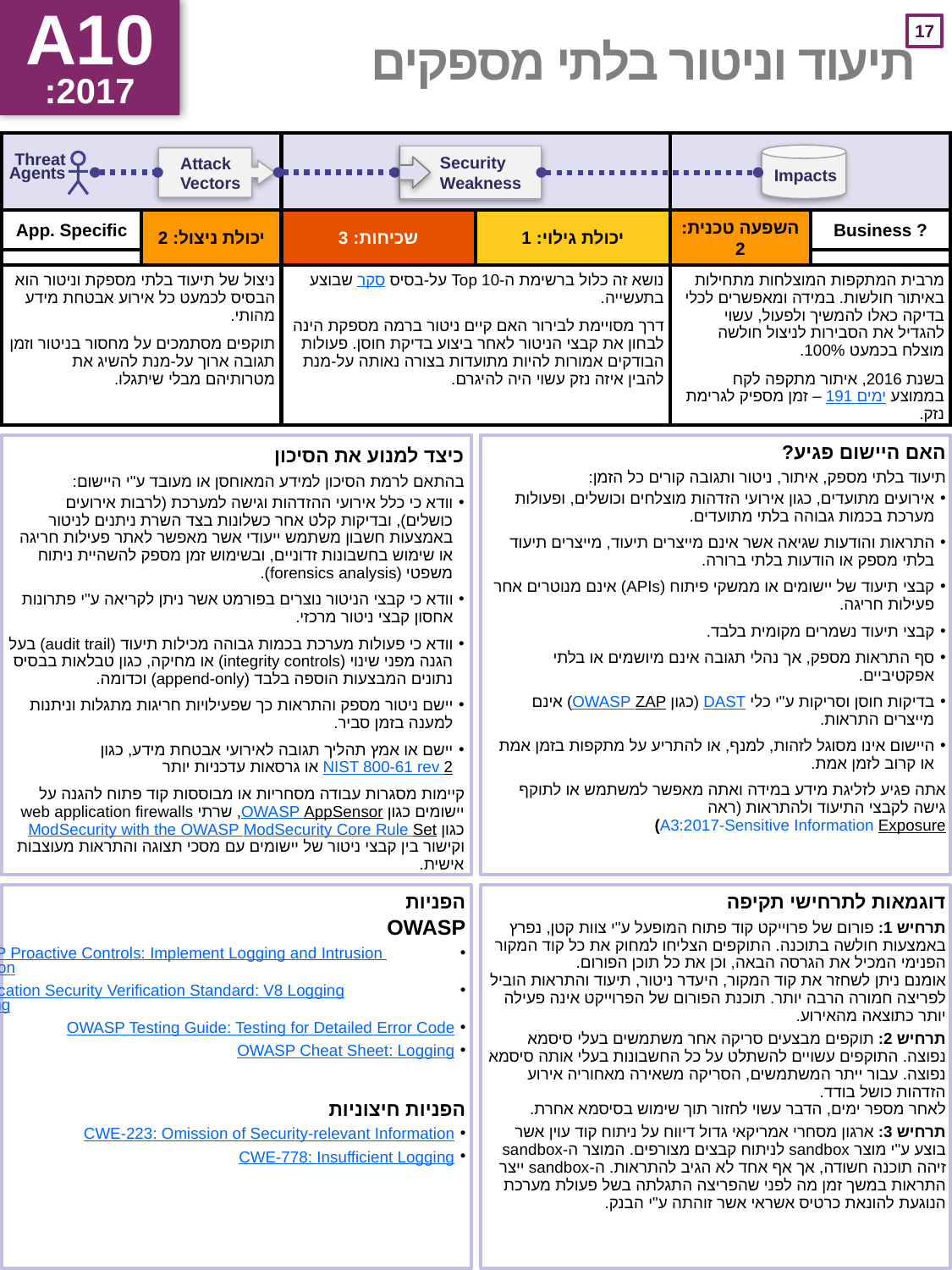

A10
:2017
# תיעוד וניטור בלתי מספקים
|  |  |  |  |  |  |
| --- | --- | --- | --- | --- | --- |
|  | יכולת ניצול: 2 | שכיחות: 3 | יכולת גילוי: 1 | השפעה טכנית: 2 |  |
| ניצול של תיעוד בלתי מספקת וניטור הוא הבסיס לכמעט כל אירוע אבטחת מידע מהותי. תוקפים מסתמכים על מחסור בניטור וזמן תגובה ארוך על-מנת להשיג את מטרותיהם מבלי שיתגלו. |  | נושא זה כלול ברשימת ה-Top 10 על-בסיס סקר שבוצע בתעשייה. דרך מסויימת לבירור האם קיים ניטור ברמה מספקת הינה לבחון את קבצי הניטור לאחר ביצוע בדיקת חוסן. פעולות הבודקים אמורות להיות מתועדות בצורה נאותה על-מנת להבין איזה נזק עשוי היה להיגרם. |  | מרבית המתקפות המוצלחות מתחילות באיתור חולשות. במידה ומאפשרים לכלי בדיקה כאלו להמשיך ולפעול, עשוי להגדיל את הסבירות לניצול חולשה מוצלח בכמעט 100%. בשנת 2016, איתור מתקפה לקח בממוצע 191 ימים – זמן מספיק לגרימת נזק. |  |
האם היישום פגיע?
תיעוד בלתי מספק, איתור, ניטור ותגובה קורים כל הזמן:
אירועים מתועדים, כגון אירועי הזדהות מוצלחים וכושלים, ופעולות מערכת בכמות גבוהה בלתי מתועדים.
התראות והודעות שגיאה אשר אינם מייצרים תיעוד, מייצרים תיעוד בלתי מספק או הודעות בלתי ברורה.
קבצי תיעוד של יישומים או ממשקי פיתוח (APIs) אינם מנוטרים אחר פעילות חריגה.
קבצי תיעוד נשמרים מקומית בלבד.
סף התראות מספק, אך נהלי תגובה אינם מיושמים או בלתי אפקטיביים.
בדיקות חוסן וסריקות ע"י כלי DAST (כגון OWASP ZAP) אינם מייצרים התראות.
היישום אינו מסוגל לזהות, למנף, או להתריע על מתקפות בזמן אמת או קרוב לזמן אמת.
אתה פגיע לזליגת מידע במידה ואתה מאפשר למשתמש או לתוקף גישה לקבצי התיעוד ולהתראות (ראה A3:2017-Sensitive Information Exposure)
כיצד למנוע את הסיכון
בהתאם לרמת הסיכון למידע המאוחסן או מעובד ע"י היישום:
וודא כי כלל אירועי ההזדהות וגישה למערכת (לרבות אירועים כושלים), ובדיקות קלט אחר כשלונות בצד השרת ניתנים לניטור באמצעות חשבון משתמש ייעודי אשר מאפשר לאתר פעילות חריגה או שימוש בחשבונות זדוניים, ובשימוש זמן מספק להשהיית ניתוח משפטי (forensics analysis).
וודא כי קבצי הניטור נוצרים בפורמט אשר ניתן לקריאה ע"י פתרונות אחסון קבצי ניטור מרכזי.
וודא כי פעולות מערכת בכמות גבוהה מכילות תיעוד (audit trail) בעל הגנה מפני שינוי (integrity controls) או מחיקה, כגון טבלאות בבסיס נתונים המבצעות הוספה בלבד (append-only) וכדומה.
יישם ניטור מספק והתראות כך שפעילויות חריגות מתגלות וניתנות למענה בזמן סביר.
יישם או אמץ תהליך תגובה לאירועי אבטחת מידע, כגון NIST 800-61 rev 2 או גרסאות עדכניות יותר
קיימות מסגרות עבודה מסחריות או מבוססות קוד פתוח להגנה על יישומים כגון OWASP AppSensor, שרתי web application firewalls כגון ModSecurity with the OWASP ModSecurity Core Rule Set וקישור בין קבצי ניטור של יישומים עם מסכי תצוגה והתראות מעוצבות אישית.
הפניות
OWASP
OWASP Proactive Controls: Implement Logging and Intrusion Detection
OWASP Application Security Verification Standard: V8 Logging and Monitoring
OWASP Testing Guide: Testing for Detailed Error Code
OWASP Cheat Sheet: Logging

הפניות חיצוניות
CWE-223: Omission of Security-relevant Information
CWE-778: Insufficient Logging

דוגמאות לתרחישי תקיפה
תרחיש 1: פורום של פרוייקט קוד פתוח המופעל ע"י צוות קטן, נפרץ באמצעות חולשה בתוכנה. התוקפים הצליחו למחוק את כל קוד המקור הפנימי המכיל את הגרסה הבאה, וכן את כל תוכן הפורום.
אומנם ניתן לשחזר את קוד המקור, היעדר ניטור, תיעוד והתראות הוביל לפריצה חמורה הרבה יותר. תוכנת הפורום של הפרוייקט אינה פעילה יותר כתוצאה מהאירוע.
תרחיש 2: תוקפים מבצעים סריקה אחר משתמשים בעלי סיסמא נפוצה. התוקפים עשויים להשתלט על כל החשבונות בעלי אותה סיסמא נפוצה. עבור ייתר המשתמשים, הסריקה משאירה מאחוריה אירוע הזדהות כושל בודד.
לאחר מספר ימים, הדבר עשוי לחזור תוך שימוש בסיסמא אחרת.
תרחיש 3: ארגון מסחרי אמריקאי גדול דיווח על ניתוח קוד עוין אשר בוצע ע"י מוצר sandbox לניתוח קבצים מצורפים. המוצר ה-sandbox זיהה תוכנה חשודה, אך אף אחד לא הגיב להתראות. ה-sandbox ייצר התראות במשך זמן מה לפני שהפריצה התגלתה בשל פעולת מערכת הנוגעת להונאת כרטיס אשראי אשר זוהתה ע"י הבנק.